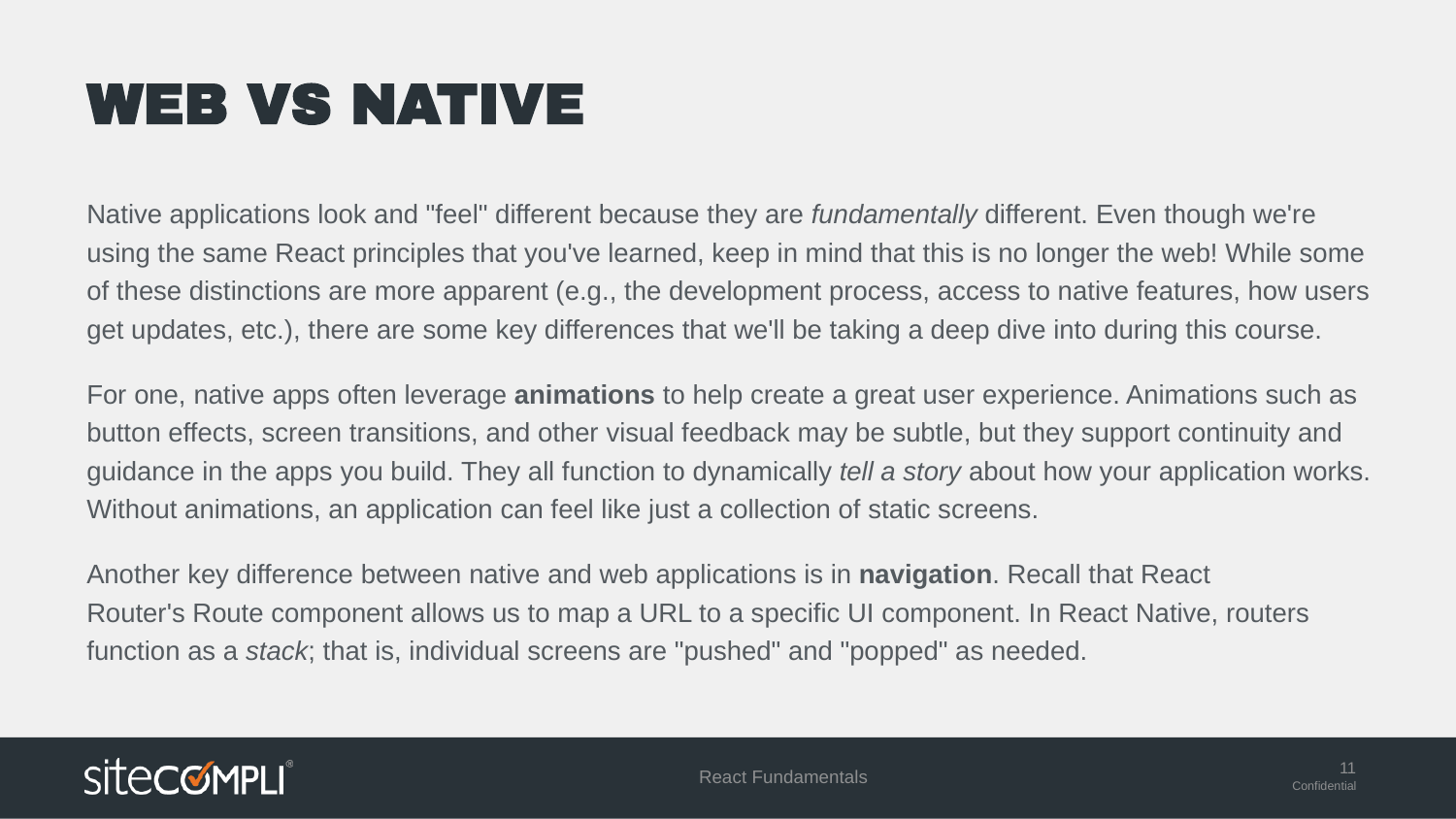

# Web vs native
Native applications look and "feel" different because they are fundamentally different. Even though we're using the same React principles that you've learned, keep in mind that this is no longer the web! While some of these distinctions are more apparent (e.g., the development process, access to native features, how users get updates, etc.), there are some key differences that we'll be taking a deep dive into during this course.
For one, native apps often leverage animations to help create a great user experience. Animations such as button effects, screen transitions, and other visual feedback may be subtle, but they support continuity and guidance in the apps you build. They all function to dynamically tell a story about how your application works. Without animations, an application can feel like just a collection of static screens.
Another key difference between native and web applications is in navigation. Recall that React Router's Route component allows us to map a URL to a specific UI component. In React Native, routers function as a stack; that is, individual screens are "pushed" and "popped" as needed.
React Fundamentals
11